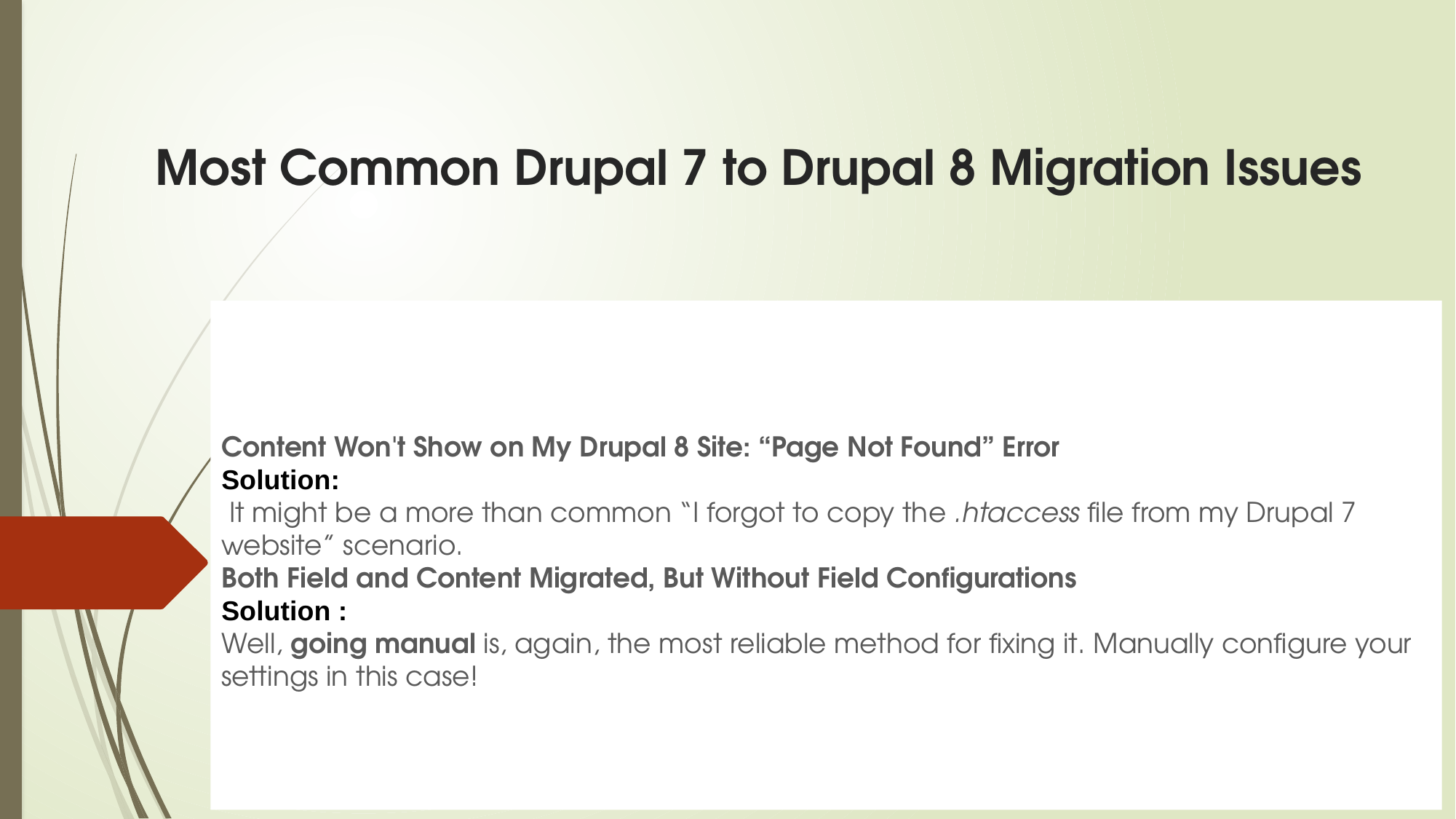

# Most Common Drupal 7 to Drupal 8 Migration Issues
Content Won't Show on My Drupal 8 Site: “Page Not Found” Error
Solution:
 It might be a more than common “I forgot to copy the .htaccess file from my Drupal 7 website” scenario.
Both Field and Content Migrated, But Without Field Configurations
Solution :
Well, going manual is, again, the most reliable method for fixing it. Manually configure your settings in this case!